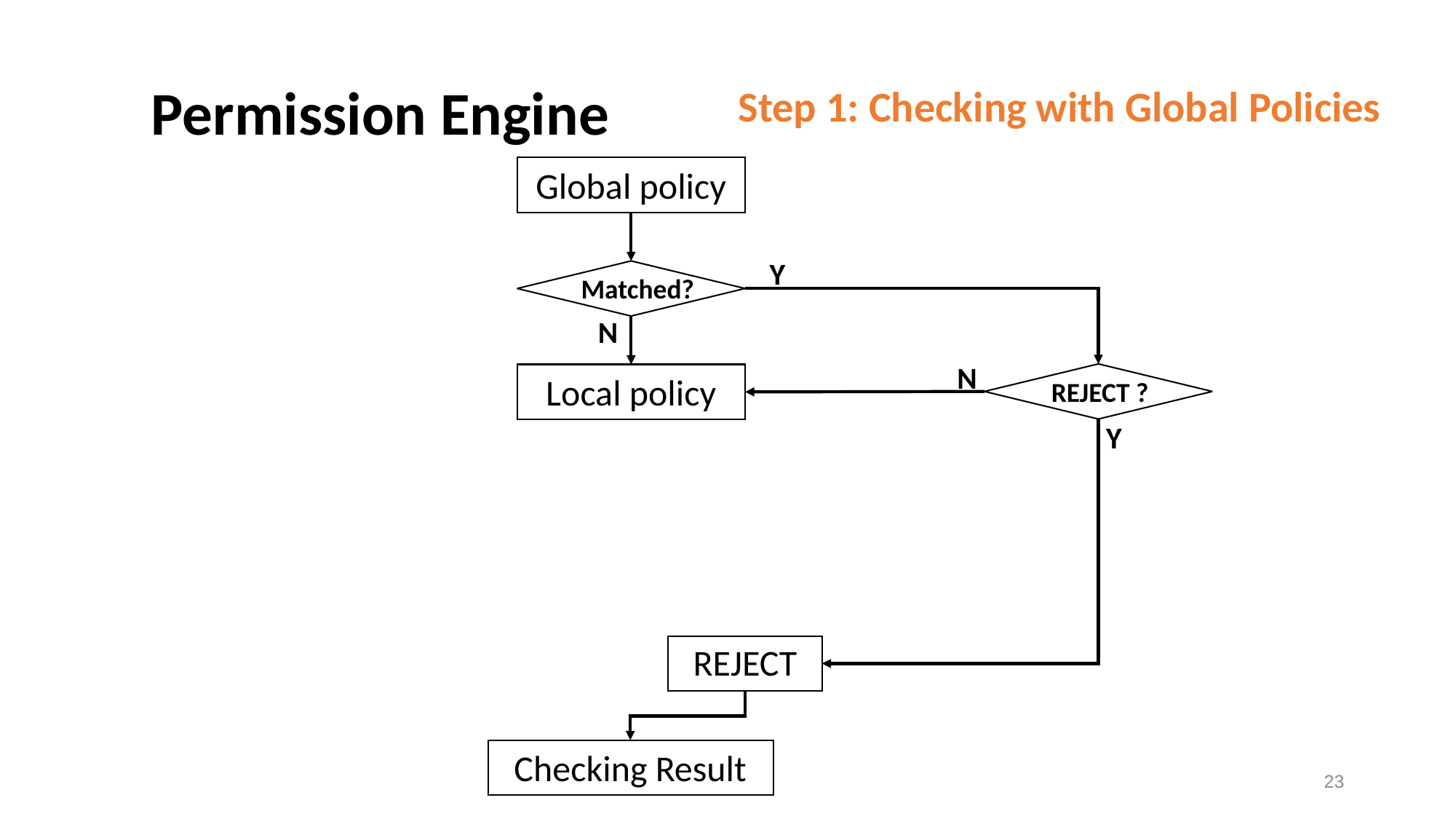

Permission Engine
Step 1: Checking with Global Policies
Global policy

Y

Matched?
N
N

REJECT ?
Local policy

Y
REJECT

Checking Result

23